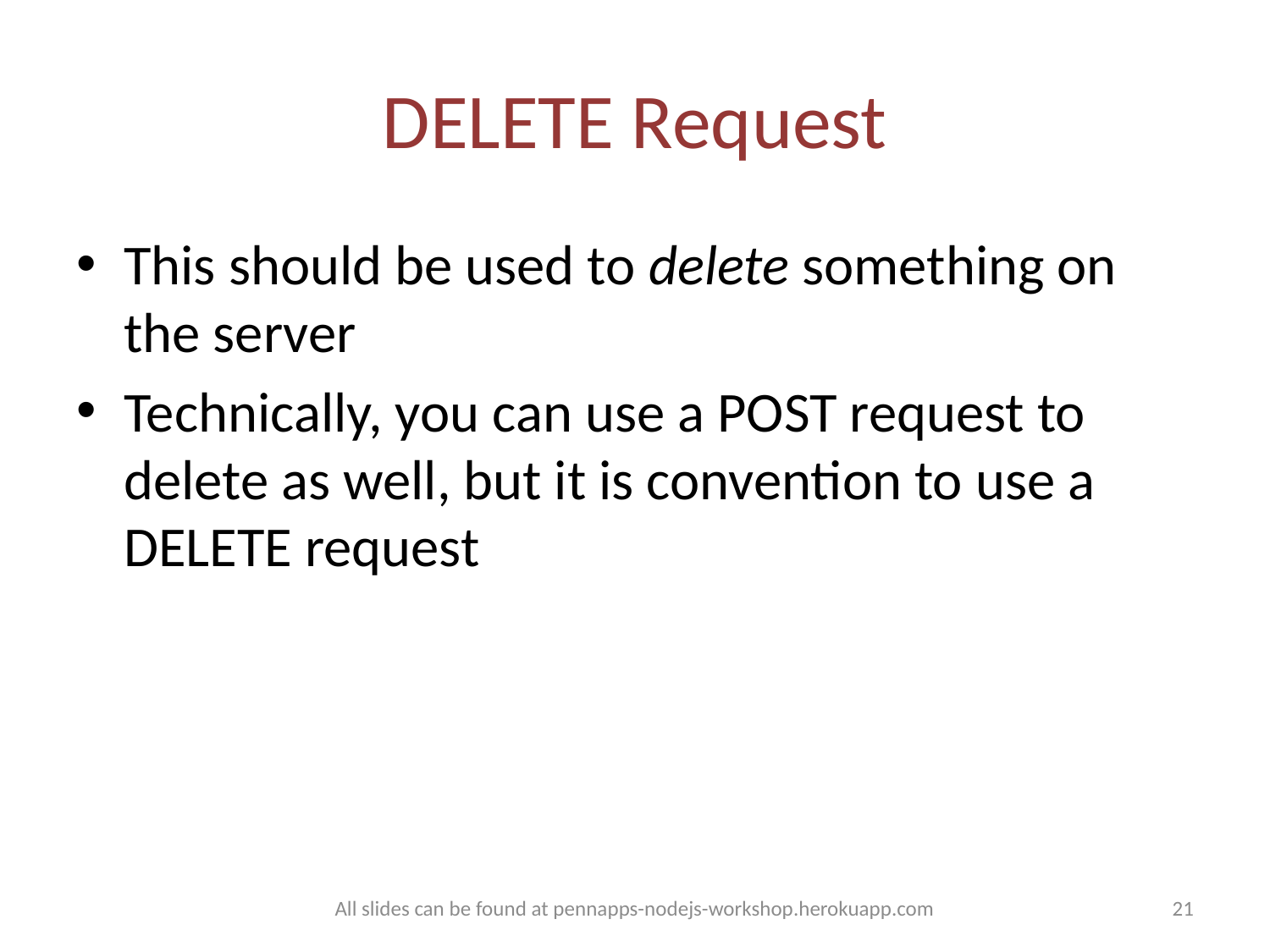

# DELETE Request
This should be used to delete something on the server
Technically, you can use a POST request to delete as well, but it is convention to use a DELETE request
All slides can be found at pennapps-nodejs-workshop.herokuapp.com
21